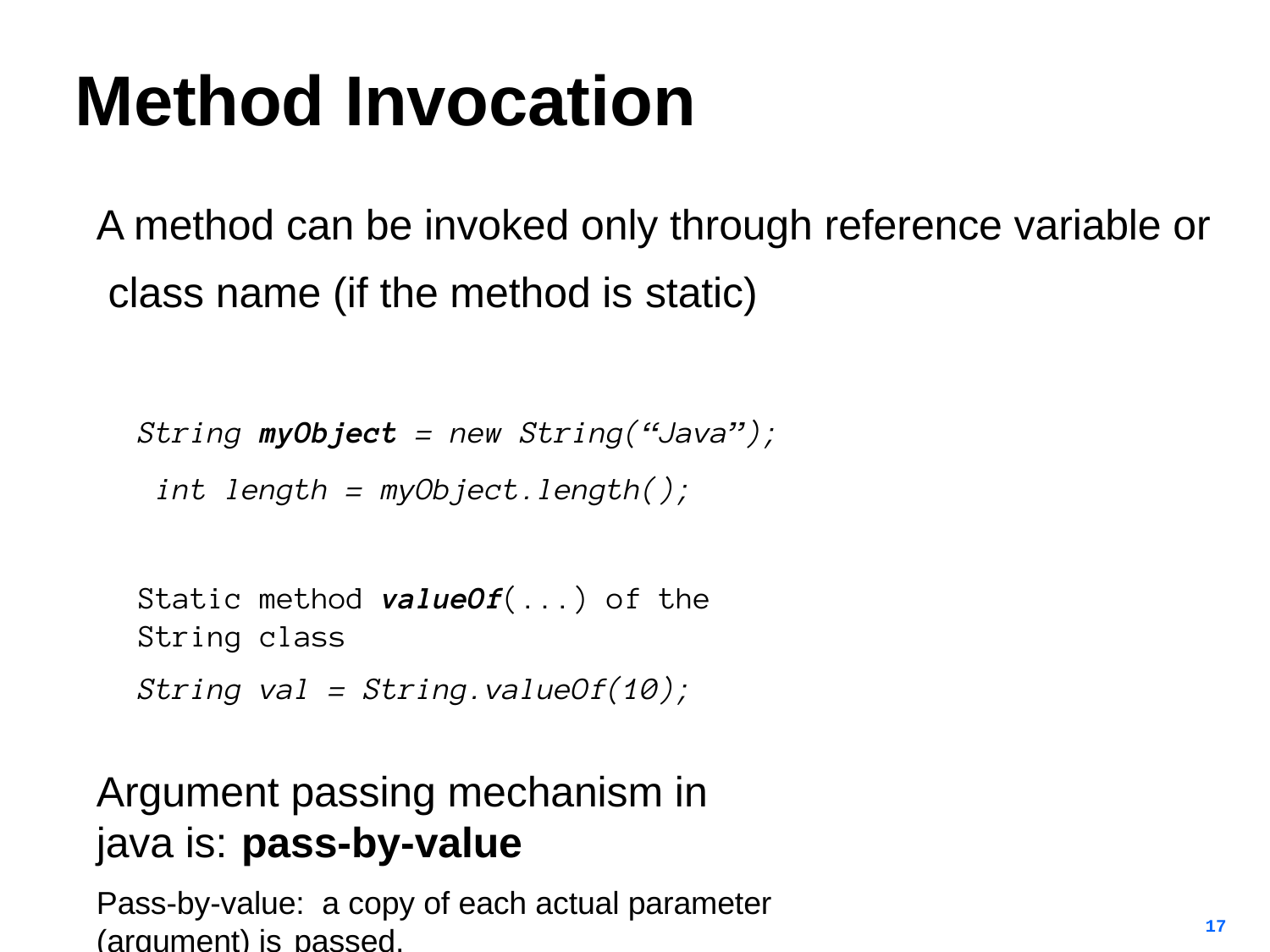

# Method Invocation
A method can be invoked only through reference variable or  class name (if the method is static)
String myObject = new String(“Java”);  int length = myObject.length();

Static method valueOf(...) of the String class
String val = String.valueOf(10);

Argument passing mechanism in java is: pass-by-value
Pass-by-value:  a copy of each actual parameter (argument) is passed.
17